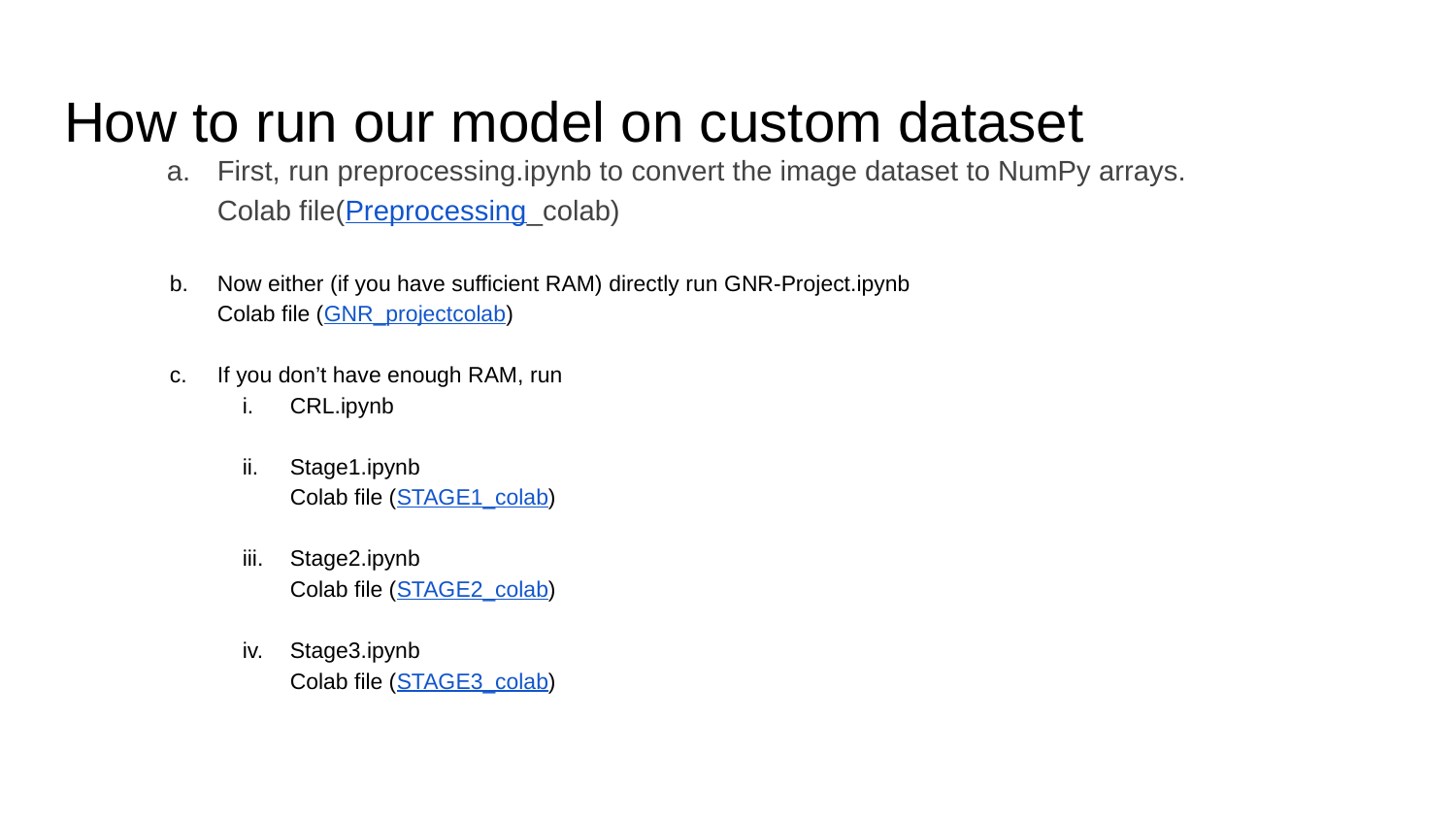

First, run preprocessing.ipynb to convert the image dataset to NumPy arrays.
Colab file(Preprocessing_colab)
Now either (if you have sufficient RAM) directly run GNR-Project.ipynb
Colab file (GNR_projectcolab)
If you don’t have enough RAM, run
CRL.ipynb
Stage1.ipynb
Colab file (STAGE1_colab)
Stage2.ipynb
Colab file (STAGE2_colab)
Stage3.ipynb
Colab file (STAGE3_colab)
# How to run our model on custom dataset